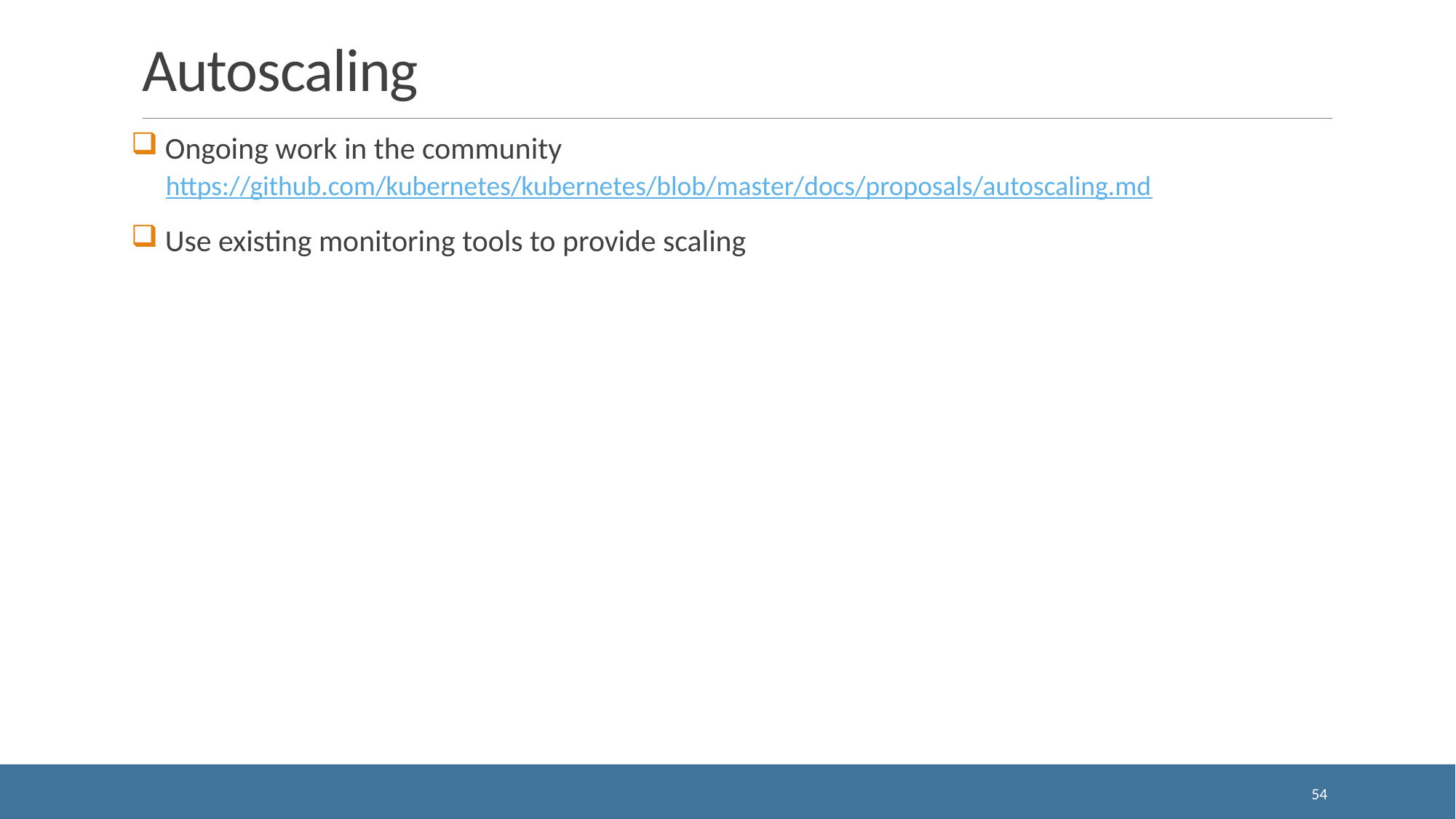

# Autoscaling
 Ongoing work in the community
https://github.com/kubernetes/kubernetes/blob/master/docs/proposals/autoscaling.md
 Use existing monitoring tools to provide scaling

54